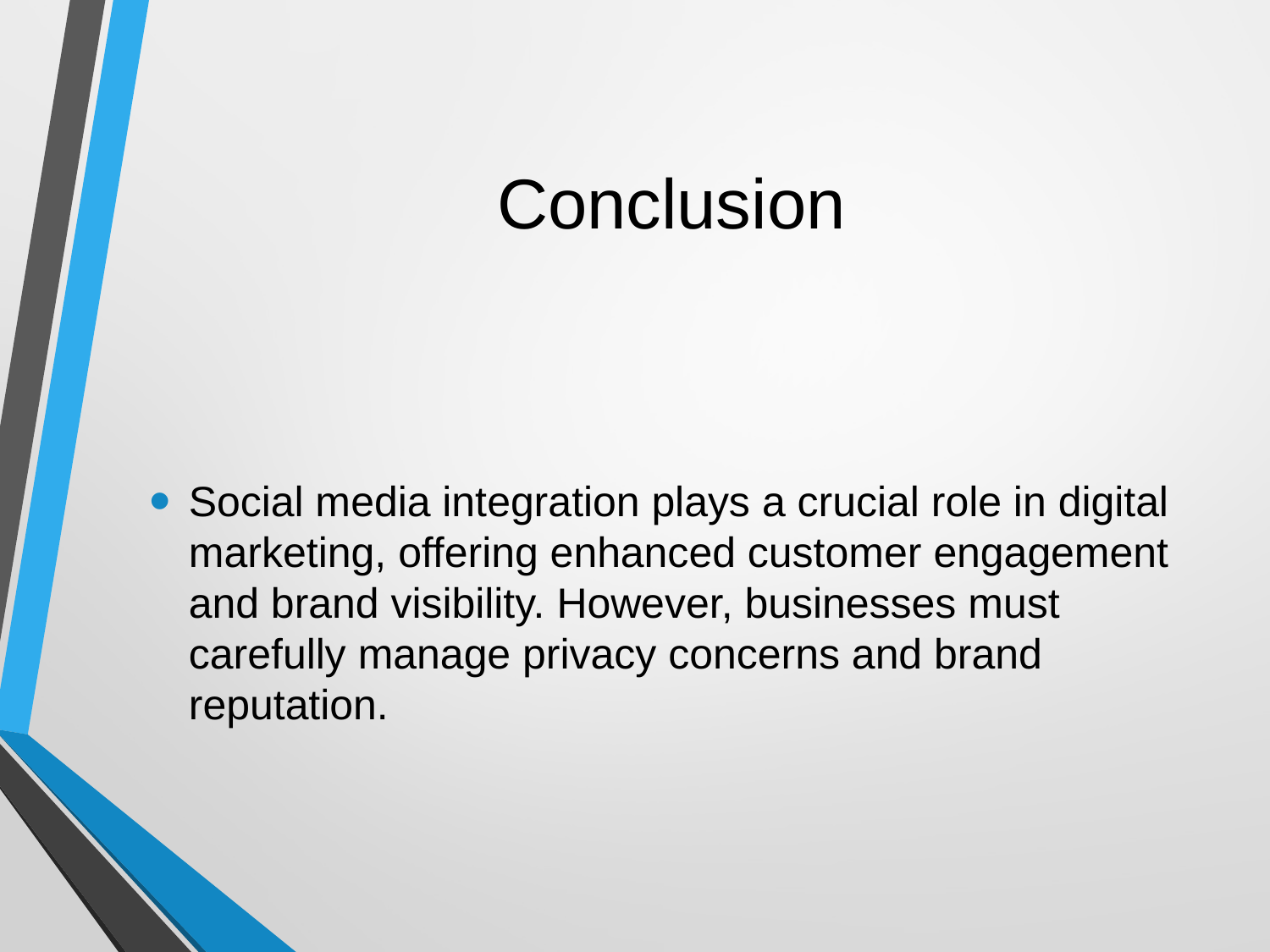

# Conclusion
Social media integration plays a crucial role in digital marketing, offering enhanced customer engagement and brand visibility. However, businesses must carefully manage privacy concerns and brand reputation.